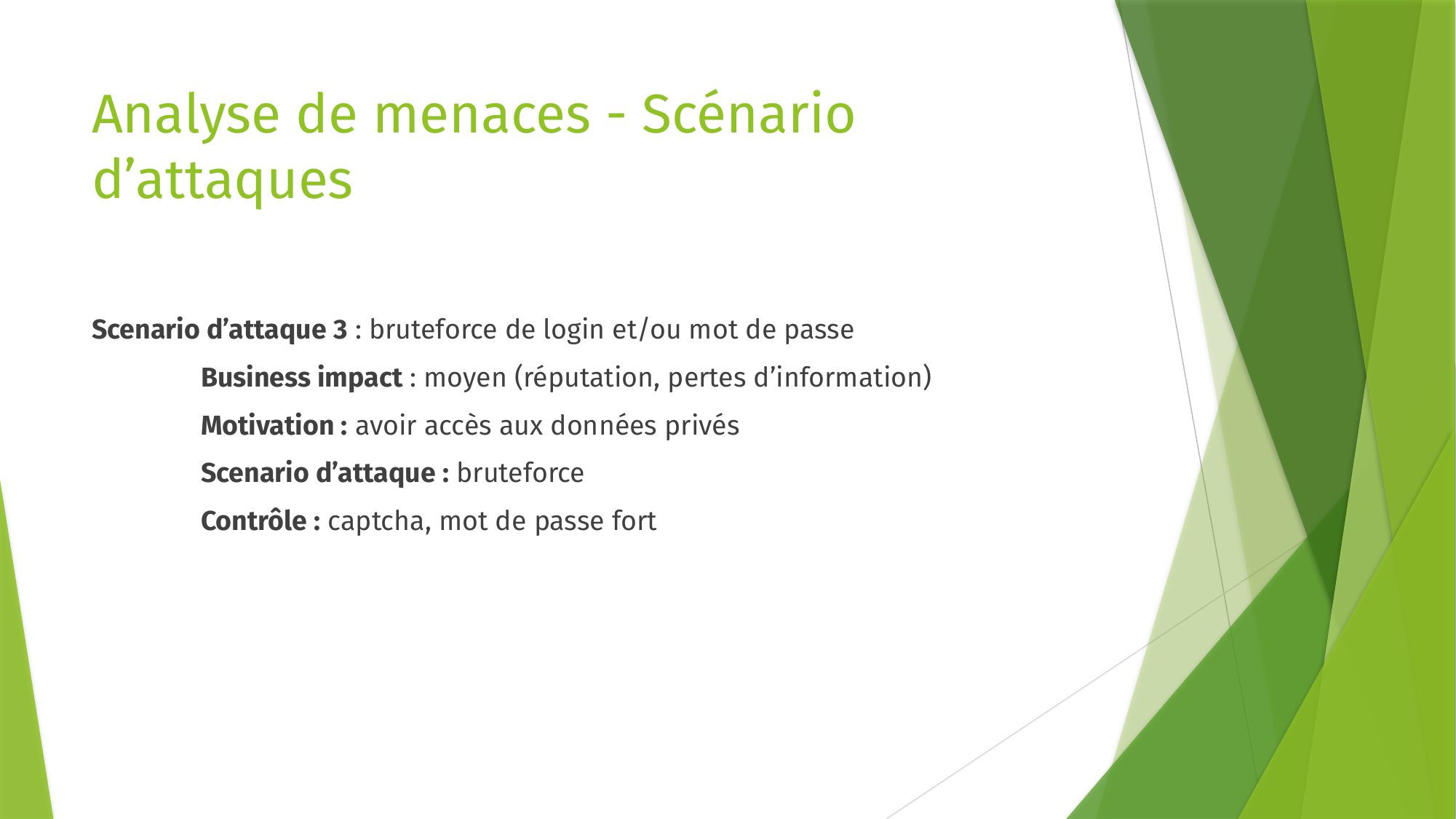

# Analyse de menaces - Scénario d’attaques

Scenario d’attaque 3 : bruteforce de login et/ou mot de passe
	Business impact : moyen (réputation, pertes d’information)
	Motivation : avoir accès aux données privés
	Scenario d’attaque : bruteforce
	Contrôle : captcha, mot de passe fort